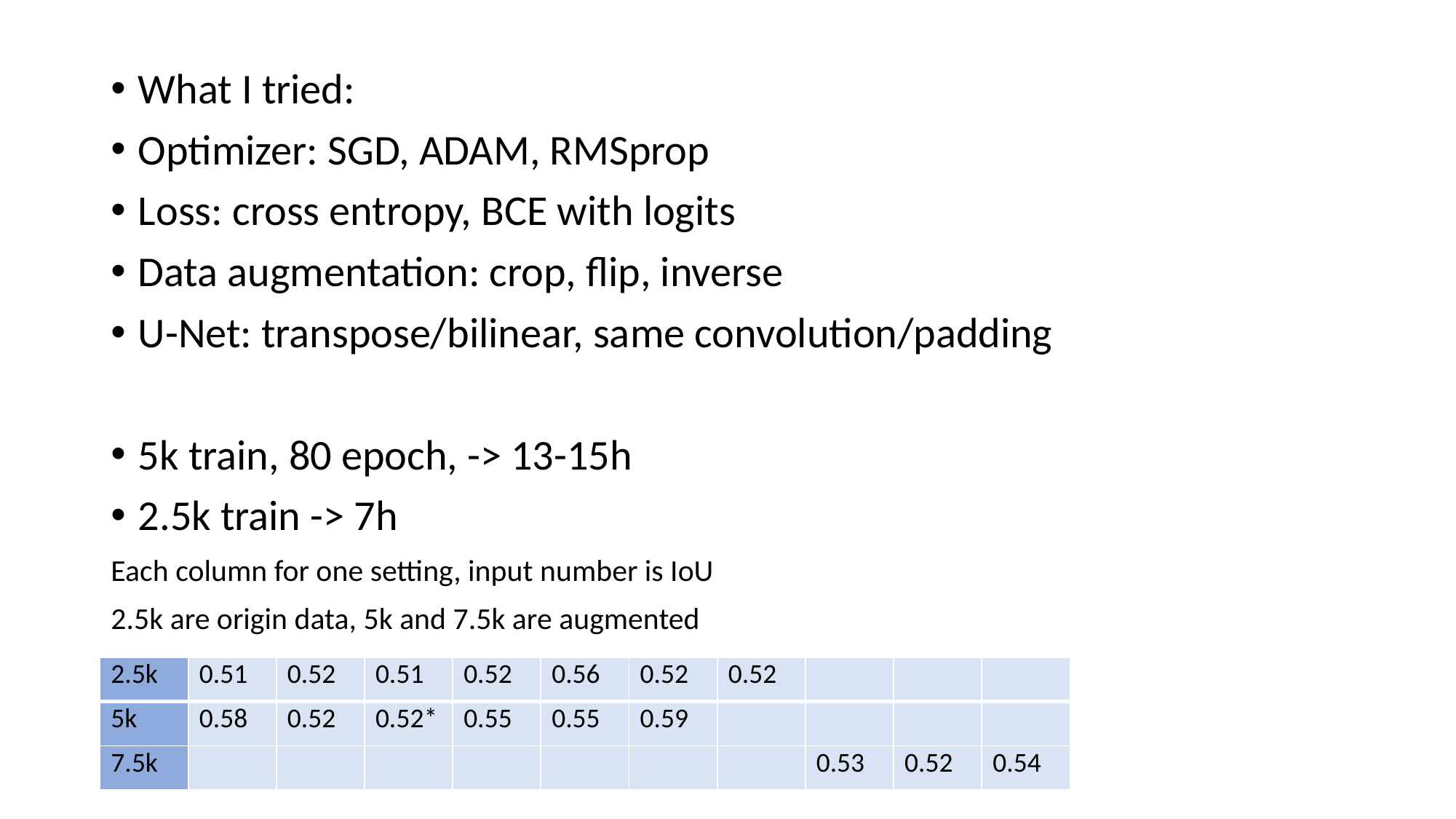

What I tried:
Optimizer: SGD, ADAM, RMSprop
Loss: cross entropy, BCE with logits
Data augmentation: crop, flip, inverse
U-Net: transpose/bilinear, same convolution/padding

5k train, 80 epoch, -> 13-15h
2.5k train -> 7h
Each column for one setting, input number is IoU
2.5k are origin data, 5k and 7.5k are augmented
| 2.5k | 0.51 | 0.52 | 0.51 | 0.52 | 0.56 | 0.52 | 0.52 |  |  |  |
| --- | --- | --- | --- | --- | --- | --- | --- | --- | --- | --- |
| 5k | 0.58 | 0.52 | 0.52\* | 0.55 | 0.55 | 0.59 |  |  |  |  |
| 7.5k |  |  |  |  |  |  |  | 0.53 | 0.52 | 0.54 |